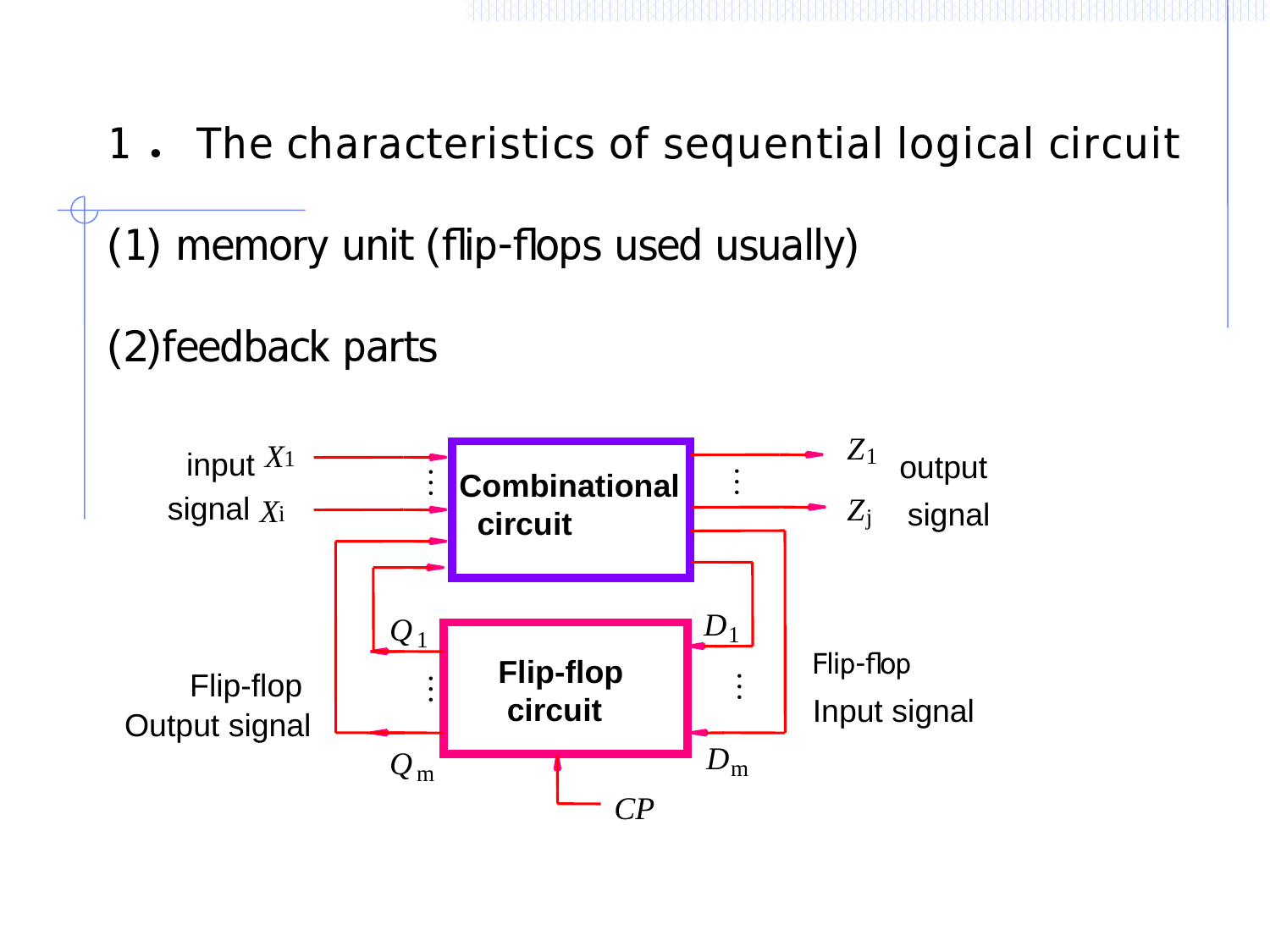

1．The characteristics of sequential logical circuit

(1) memory unit (flip-flops used usually)

(2)feedback parts

Z
X

1
input
1
output

…
…
Combinational
  circuit
signal
Z
X
signal
i
j

D
Q
1

1

Flip-flop

Flip-flop
 circuit

Flip-flop
…
…
Input signal
Output signal

D
Q

m
m

CP